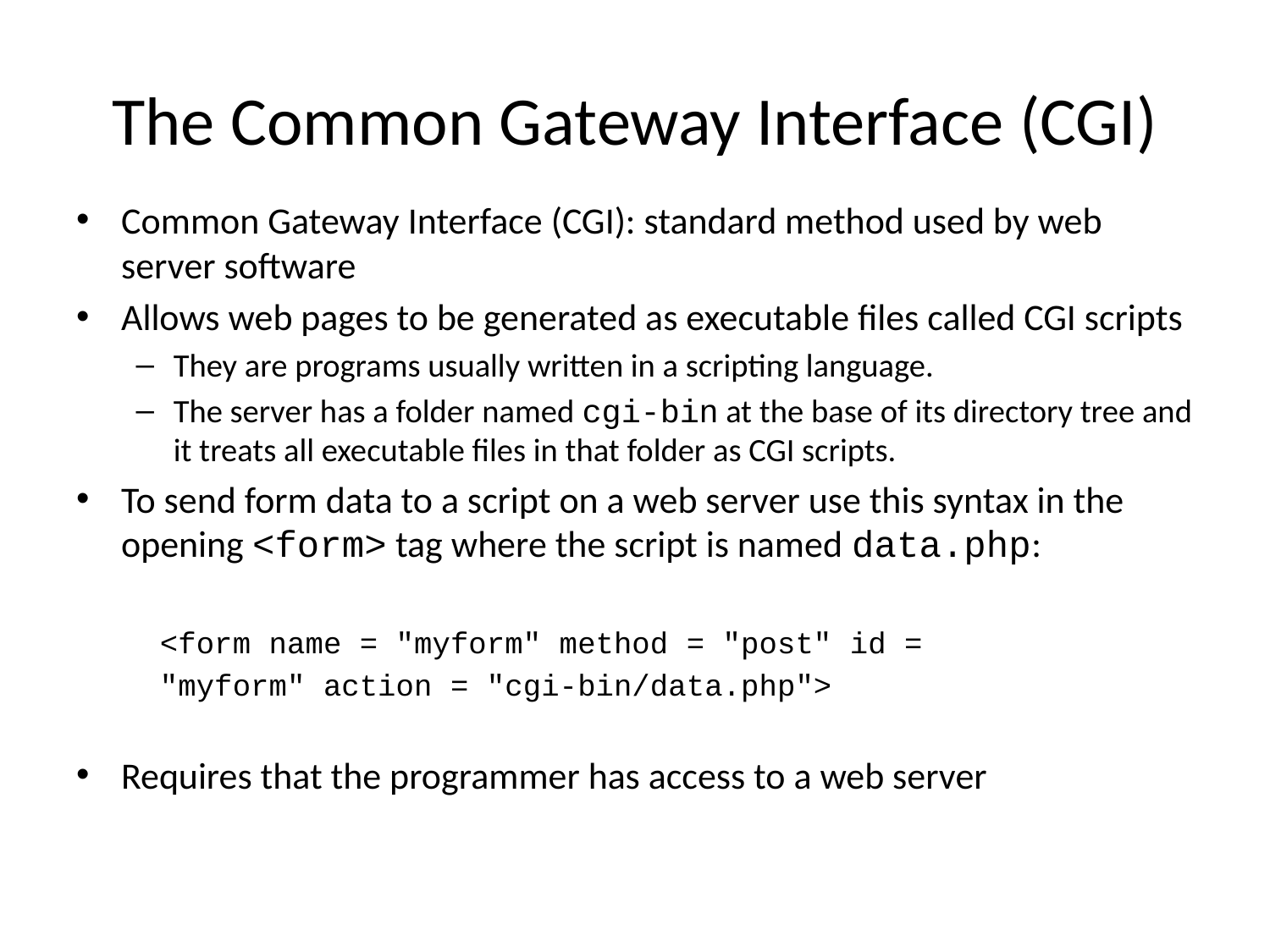

# The Common Gateway Interface (CGI)
Common Gateway Interface (CGI): standard method used by web server software
Allows web pages to be generated as executable files called CGI scripts
They are programs usually written in a scripting language.
The server has a folder named cgi-bin at the base of its directory tree and it treats all executable files in that folder as CGI scripts.
To send form data to a script on a web server use this syntax in the opening <form> tag where the script is named data.php:

	<form name = "myform" method = "post" id =
		"myform" action = "cgi-bin/data.php">

Requires that the programmer has access to a web server